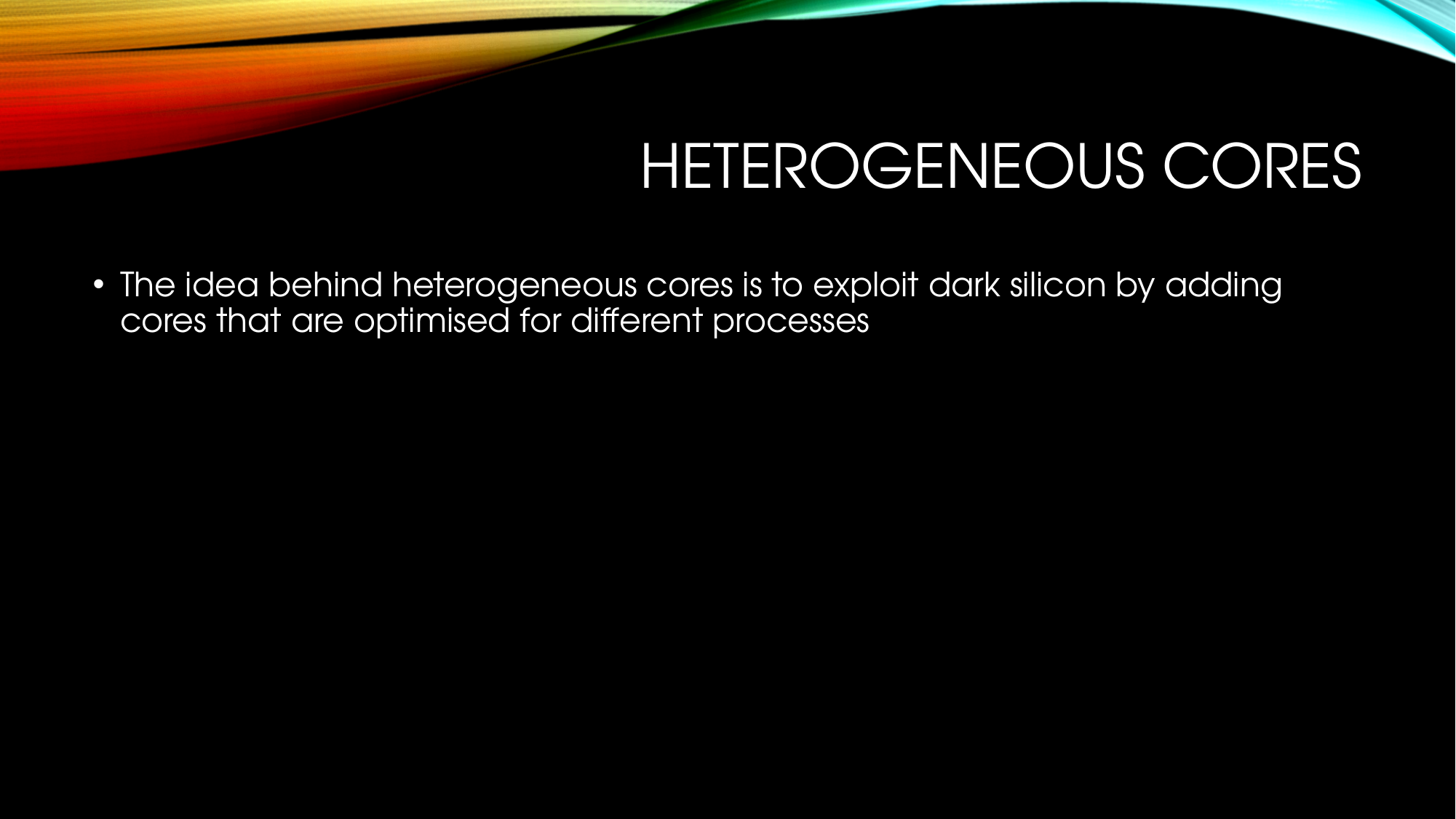

# Heterogeneous Cores
The idea behind heterogeneous cores is to exploit dark silicon by adding cores that are optimised for different processes